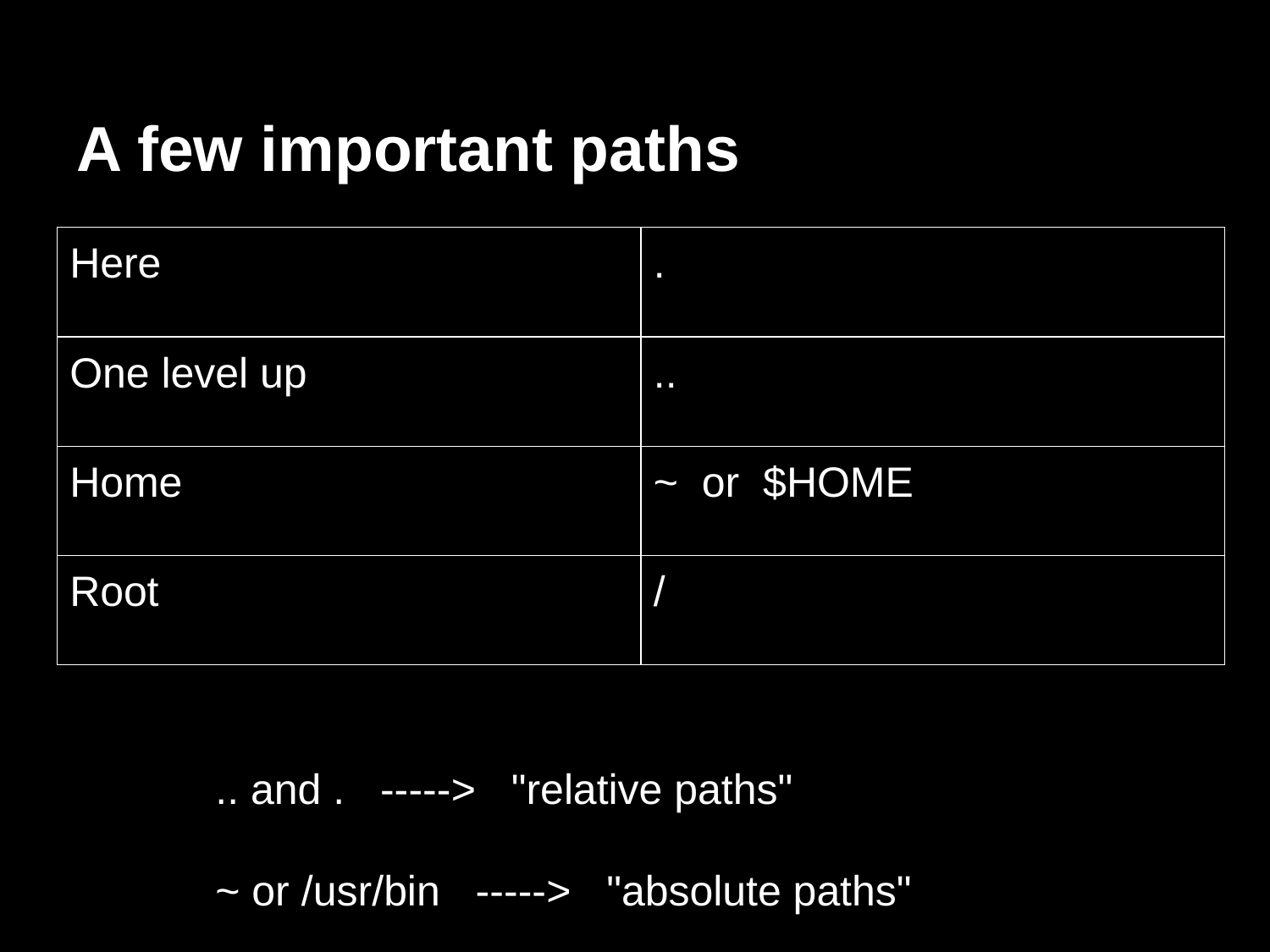

# A few important paths
| Here | . |
| --- | --- |
| One level up | .. |
| Home | ~ or $HOME |
| Root | / |
.. and .   ----->   "relative paths"

~ or /usr/bin   ----->   "absolute paths"